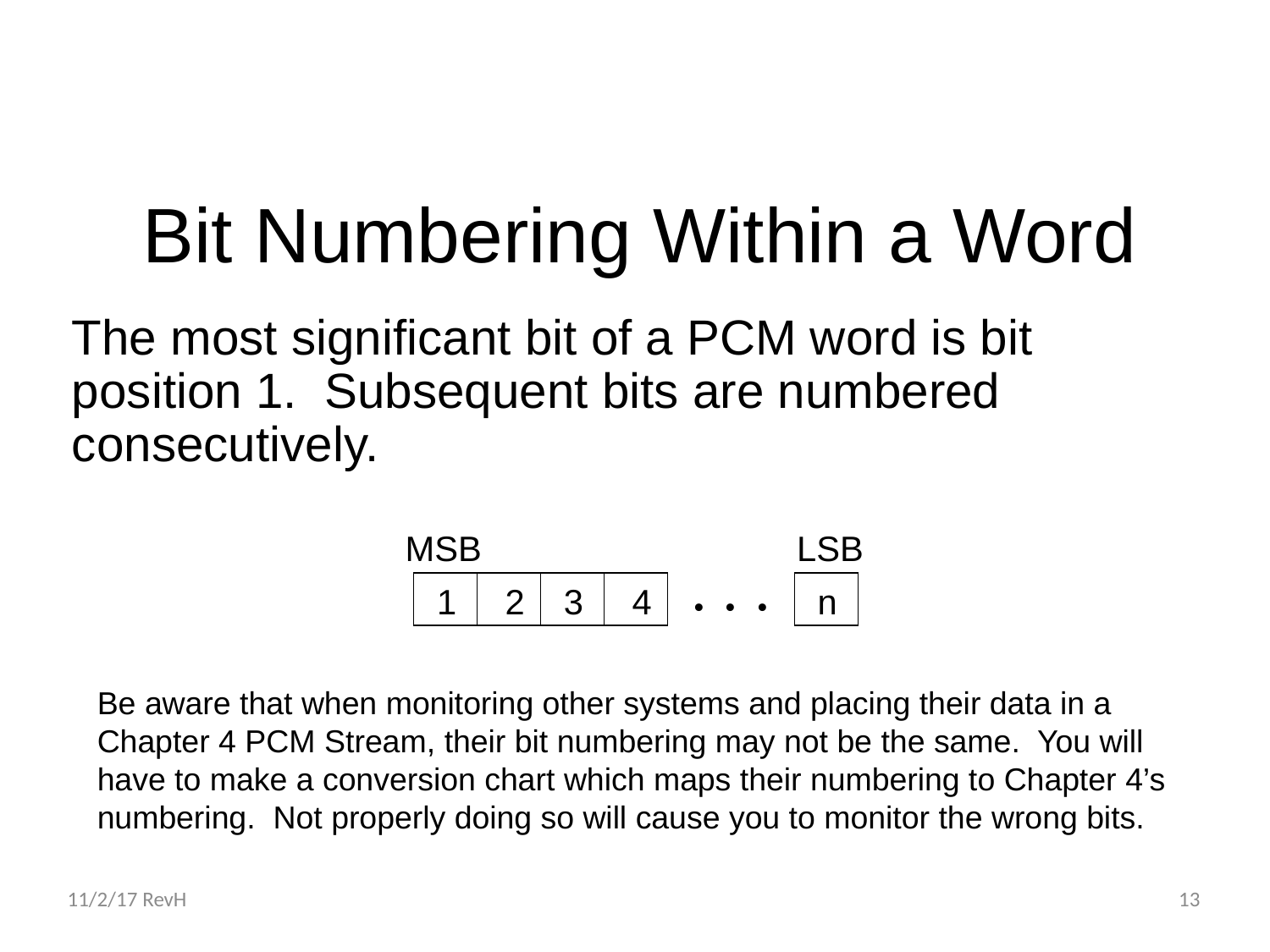

# Bit Numbering Within a Word
The most significant bit of a PCM word is bit position 1.  Subsequent bits are numbered consecutively.
MSB
LSB
. . .

1     2    3     4                 n

Be aware that when monitoring other systems and placing their data in a Chapter 4 PCM Stream, their bit numbering may not be the same.  You will have to make a conversion chart which maps their numbering to Chapter 4’s numbering.  Not properly doing so will cause you to monitor the wrong bits.
11/2/17 RevH
13